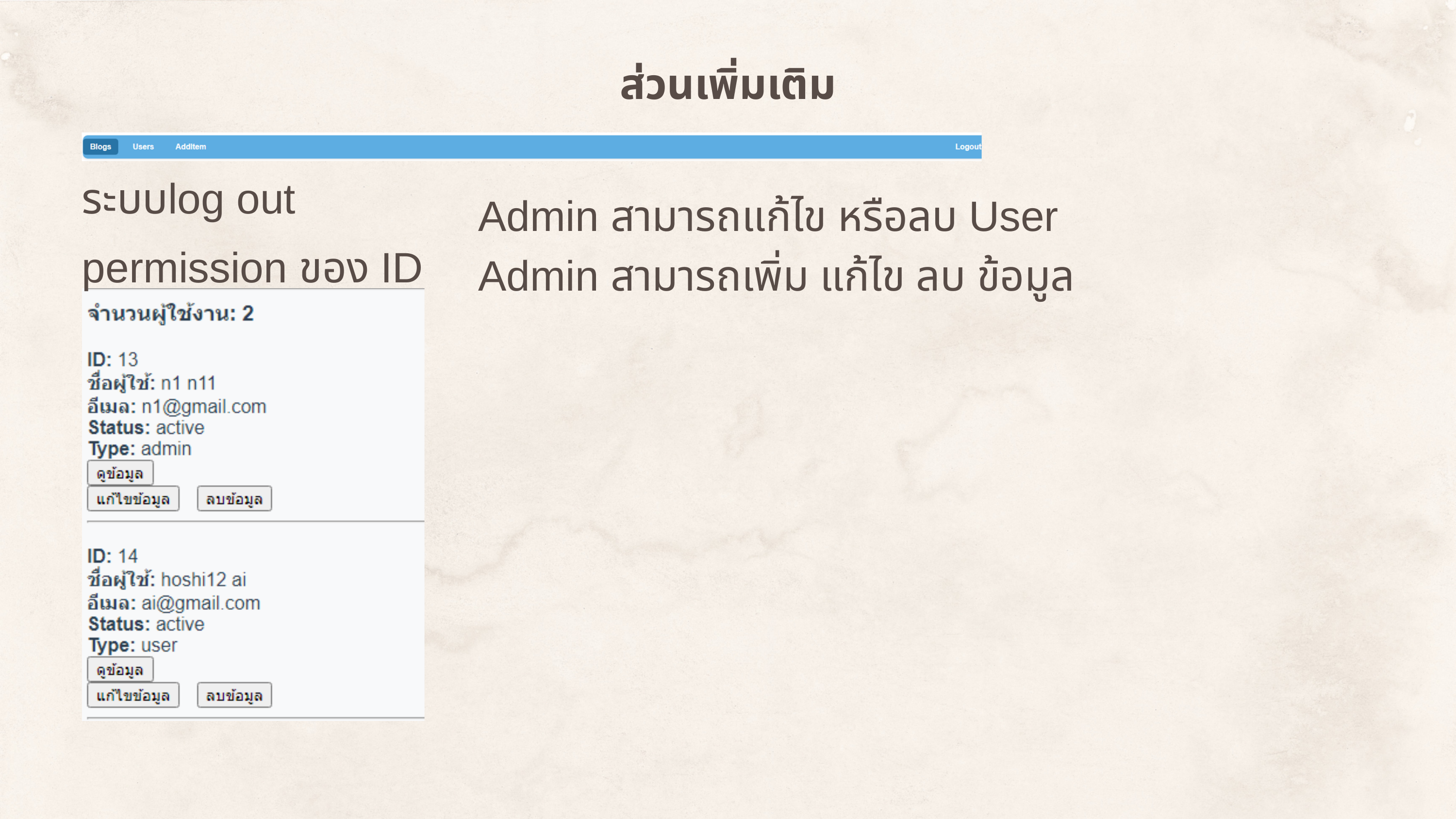

ส่วนเพิ่มเติม

ระบบlog out
Admin สามารถแก้ไข หรือลบ User
Admin สามารถเพิ่ม แก้ไข ลบ ข้อมูล
permission ของ ID